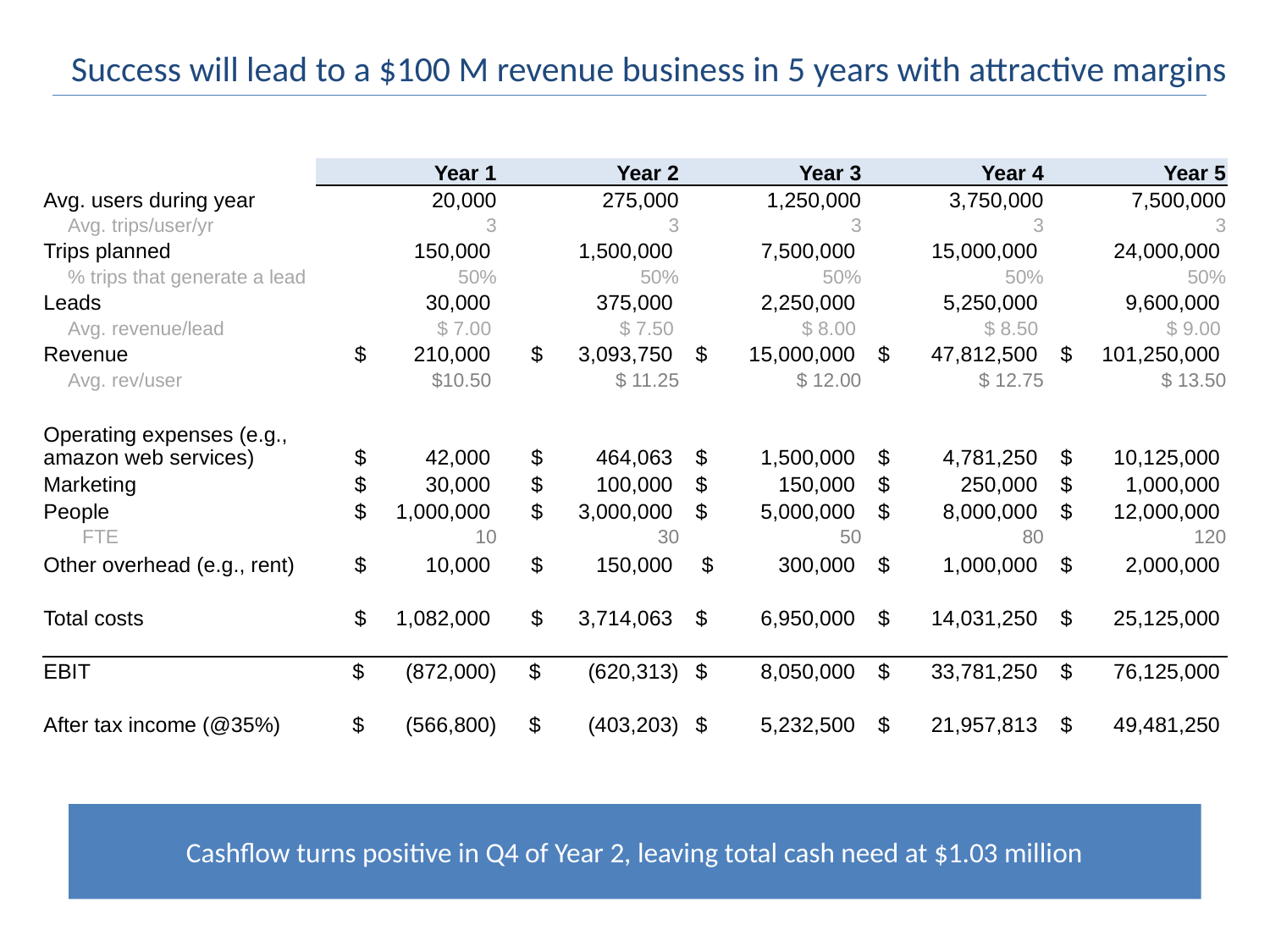

Success will lead to a $100 M revenue business in 5 years with attractive margins
|  | Year 1 | Year 2 | Year 3 | Year 4 | Year 5 |
| --- | --- | --- | --- | --- | --- |
| Avg. users during year | 20,000 | 275,000 | 1,250,000 | 3,750,000 | 7,500,000 |
| Avg. trips/user/yr | 3 | 3 | 3 | 3 | 3 |
| Trips planned | 150,000 | 1,500,000 | 7,500,000 | 15,000,000 | 24,000,000 |
| % trips that generate a lead | 50% | 50% | 50% | 50% | 50% |
| Leads | 30,000 | 375,000 | 2,250,000 | 5,250,000 | 9,600,000 |
| Avg. revenue/lead | $ 7.00 | $ 7.50 | $ 8.00 | $ 8.50 | $ 9.00 |
| Revenue | $ 210,000 | $ 3,093,750 | $ 15,000,000 | $ 47,812,500 | $ 101,250,000 |
| Avg. rev/user | $10.50 | $ 11.25 | $ 12.00 | $ 12.75 | $ 13.50 |
|  |  |  |  |  |  |
| Operating expenses (e.g., amazon web services) | $ 42,000 | $ 464,063 | $ 1,500,000 | $ 4,781,250 | $ 10,125,000 |
| Marketing | $ 30,000 | $ 100,000 | $ 150,000 | $ 250,000 | $ 1,000,000 |
| People | $ 1,000,000 | $ 3,000,000 | $ 5,000,000 | $ 8,000,000 | $ 12,000,000 |
| FTE | 10 | 30 | 50 | 80 | 120 |
| Other overhead (e.g., rent) | $ 10,000 | $ 150,000 | $ 300,000 | $ 1,000,000 | $ 2,000,000 |
|  |  |  |  |  |  |
| Total costs | $ 1,082,000 | $ 3,714,063 | $ 6,950,000 | $ 14,031,250 | $ 25,125,000 |
|  |  |  |  |  |  |
| EBIT | $ (872,000) | $ (620,313) | $ 8,050,000 | $ 33,781,250 | $ 76,125,000 |
|  |  |  |  |  |  |
| After tax income (@35%) | $ (566,800) | $ (403,203) | $ 5,232,500 | $ 21,957,813 | $ 49,481,250 |
Cashflow turns positive in Q4 of Year 2, leaving total cash need at $1.03 million